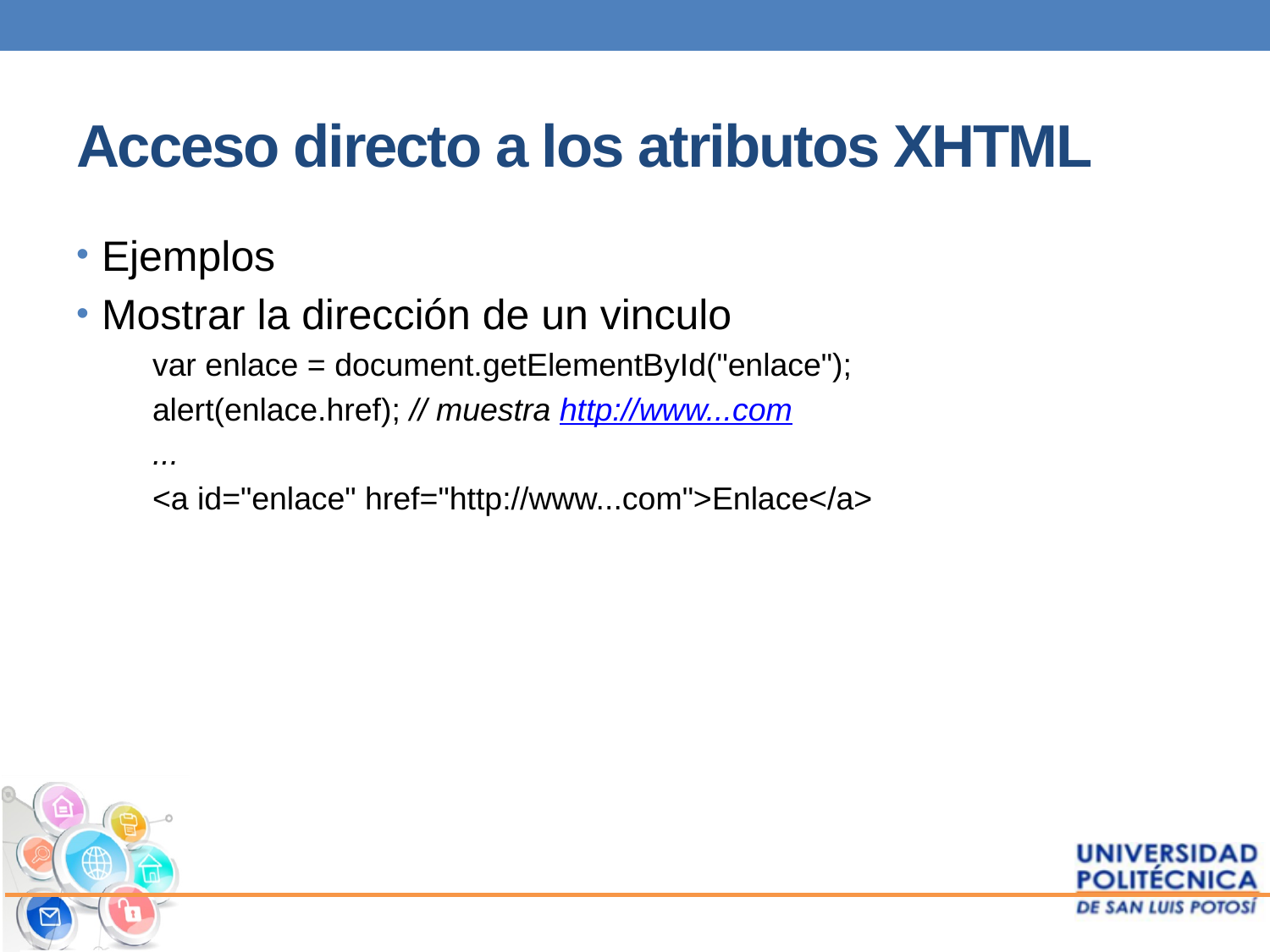

# Acceso directo a los atributos XHTML
Ejemplos
Mostrar la dirección de un vinculo
var enlace = document.getElementById("enlace");
alert(enlace.href); // muestra http://www...com
...
<a id="enlace" href="http://www...com">Enlace</a>